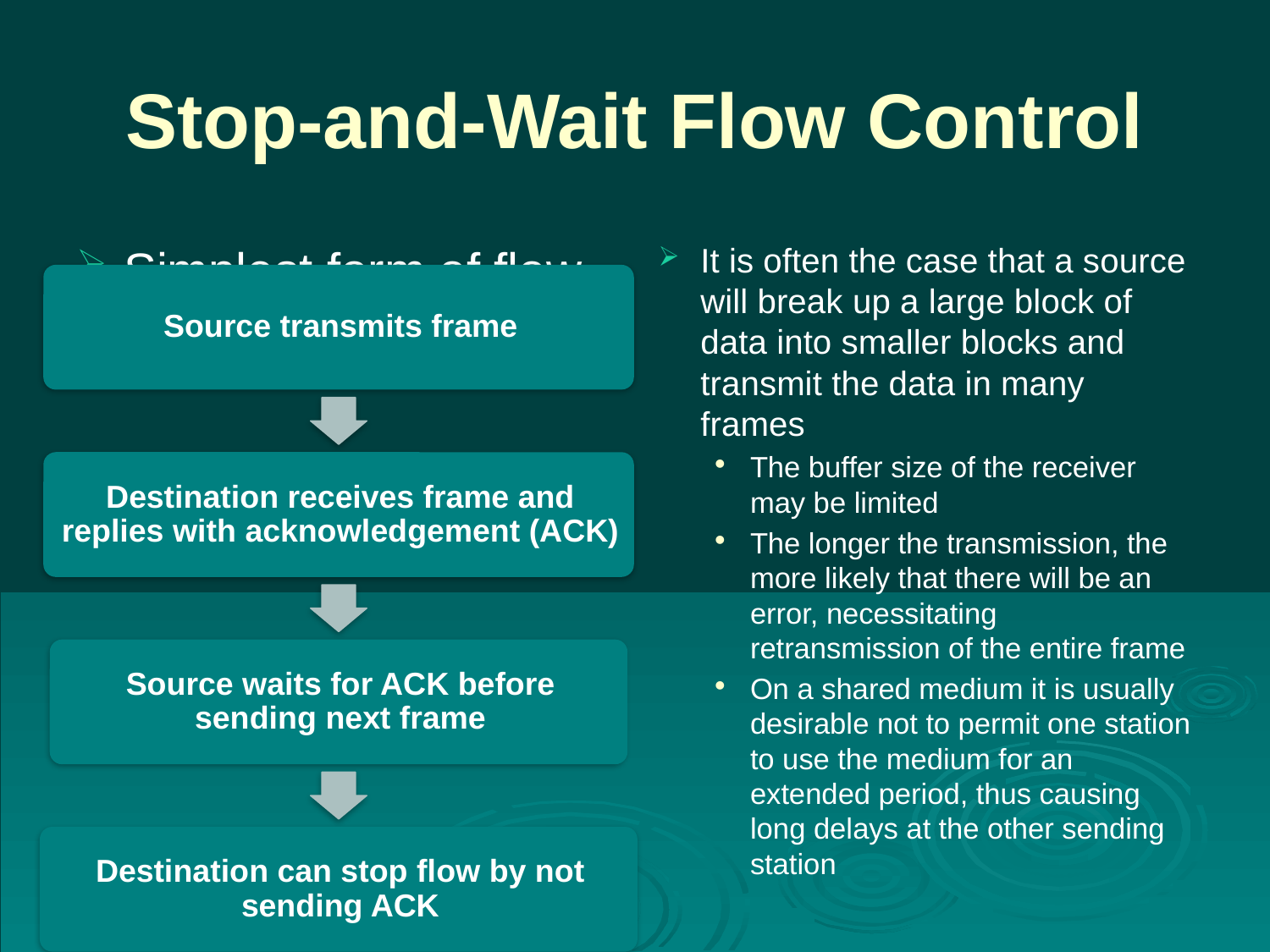

# Stop-and-Wait Flow Control
Simplest form of flow control

It is often the case that a source will break up a large block of data into smaller blocks and transmit the data in many frames
The buffer size of the receiver may be limited
The longer the transmission, the more likely that there will be an error, necessitating retransmission of the entire frame
On a shared medium it is usually desirable not to permit one station to use the medium for an extended period, thus causing long delays at the other sending station
Source transmits frame

Destination receives frame and replies with acknowledgement (ACK)

Source waits for ACK before sending next frame

Destination can stop flow by not sending ACK